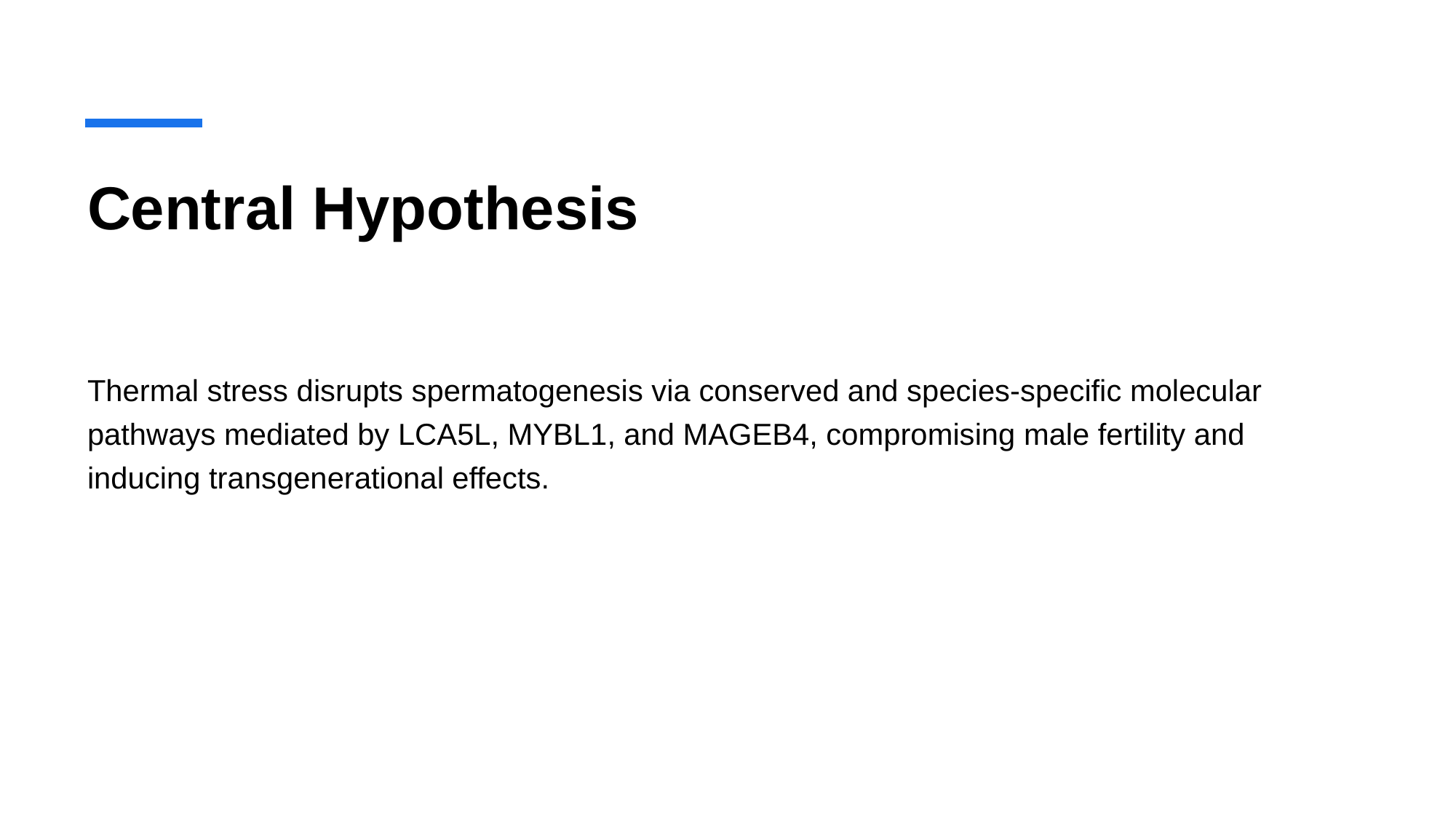

# Central Hypothesis
Thermal stress disrupts spermatogenesis via conserved and species-specific molecular pathways mediated by LCA5L, MYBL1, and MAGEB4, compromising male fertility and inducing transgenerational effects.